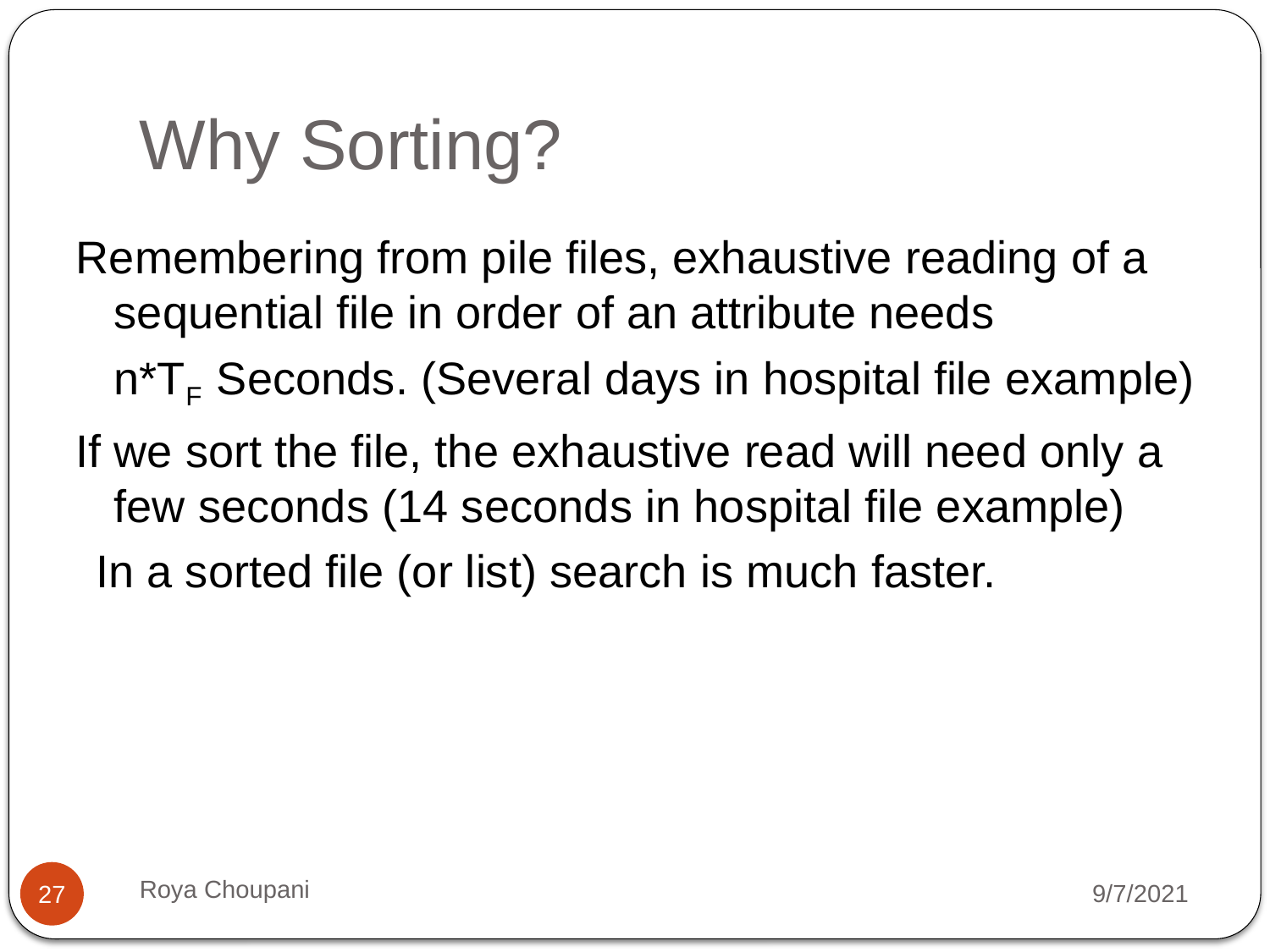

# Why Sorting?
Remembering from pile files, exhaustive reading of a sequential file in order of an attribute needs
	n*TF  Seconds. (Several days in hospital file example)
If we sort the file, the exhaustive read will need only a few seconds (14 seconds in hospital file example)
  In a sorted file (or list) search is much faster.
Roya Choupani
9/7/2021
27